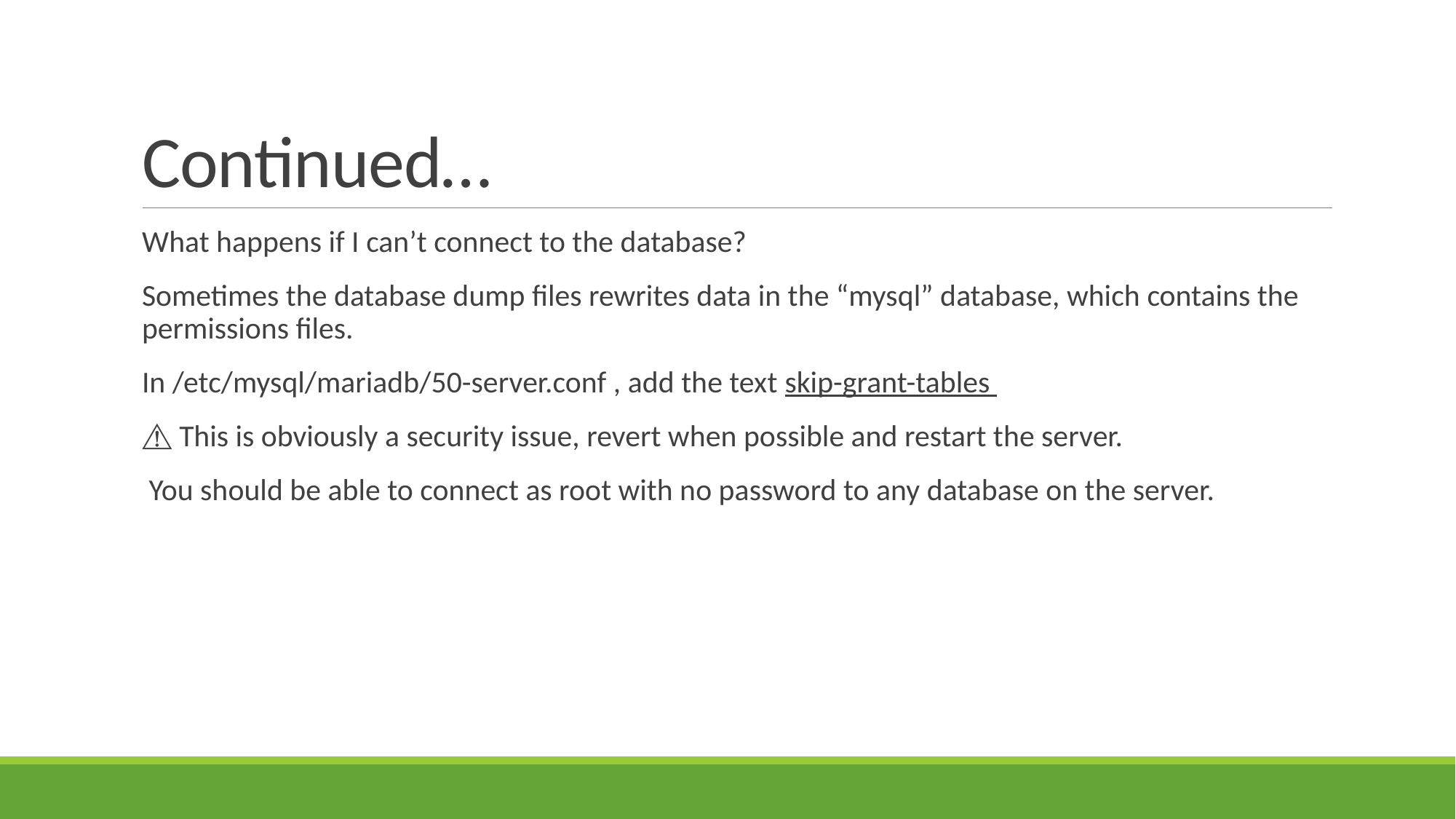

# Continued…
What happens if I can’t connect to the database?
Sometimes the database dump files rewrites data in the “mysql” database, which contains the permissions files.
In /etc/mysql/mariadb/50-server.conf , add the text skip-grant-tables
⚠ This is obviously a security issue, revert when possible and restart the server.
 You should be able to connect as root with no password to any database on the server.